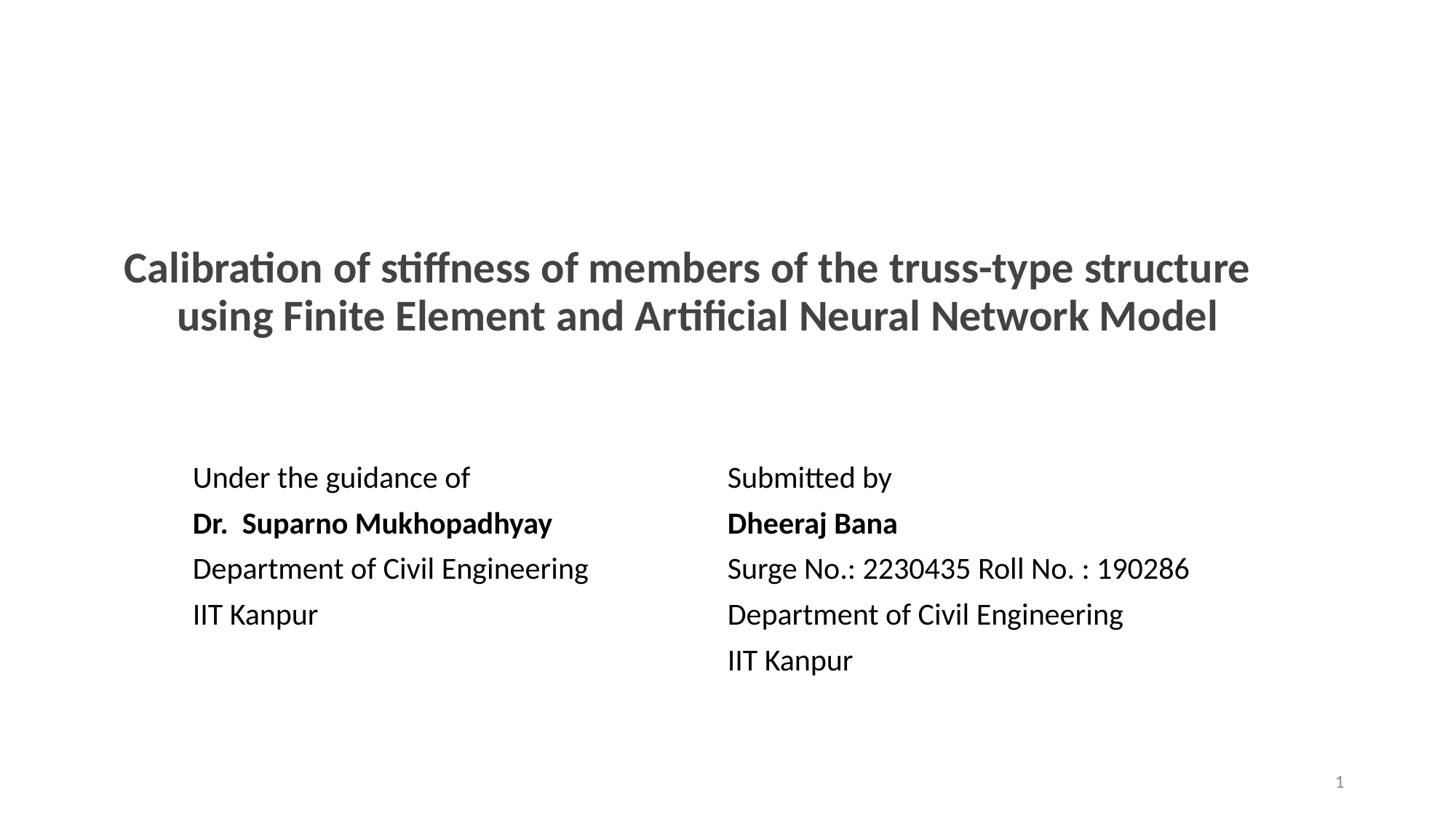

# Calibration of stiffness of members of the truss-type structure   using Finite Element and Artificial Neural Network Model
Under the guidance of
Dr.  Suparno Mukhopadhyay
Department of Civil Engineering
IIT Kanpur

Submitted by
Dheeraj Bana
Surge No.: 2230435 Roll No. : 190286
Department of Civil Engineering
IIT Kanpur
1